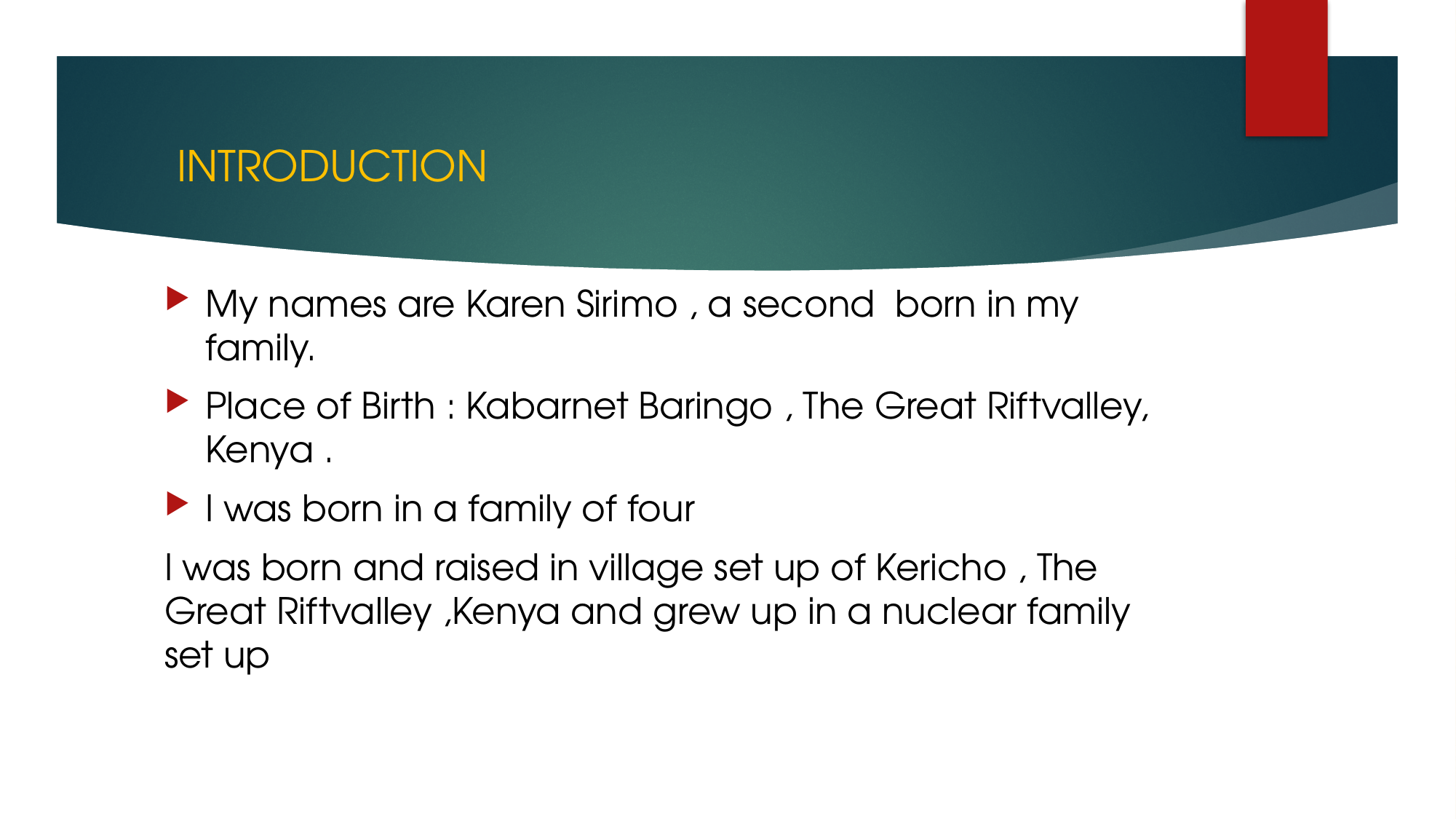

# INTRODUCTION
My names are Karen Sirimo , a second  born in my family.
Place of Birth : Kabarnet Baringo , The Great Riftvalley, Kenya .
I was born in a family of four
I was born and raised in village set up of Kericho , The Great Riftvalley ,Kenya and grew up in a nuclear family set up